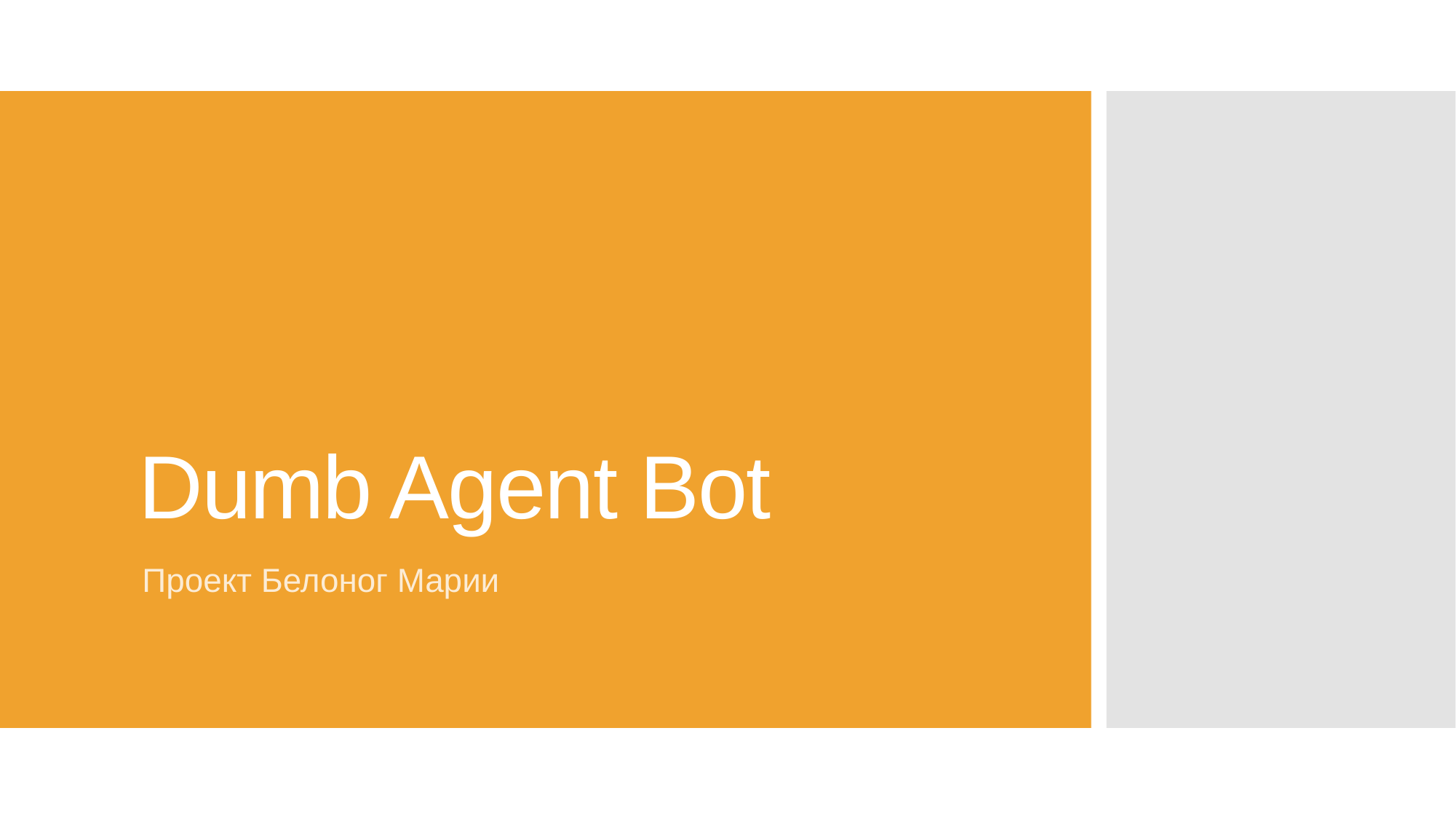

# Dumb Agent Bot
Проект Белоног Марии